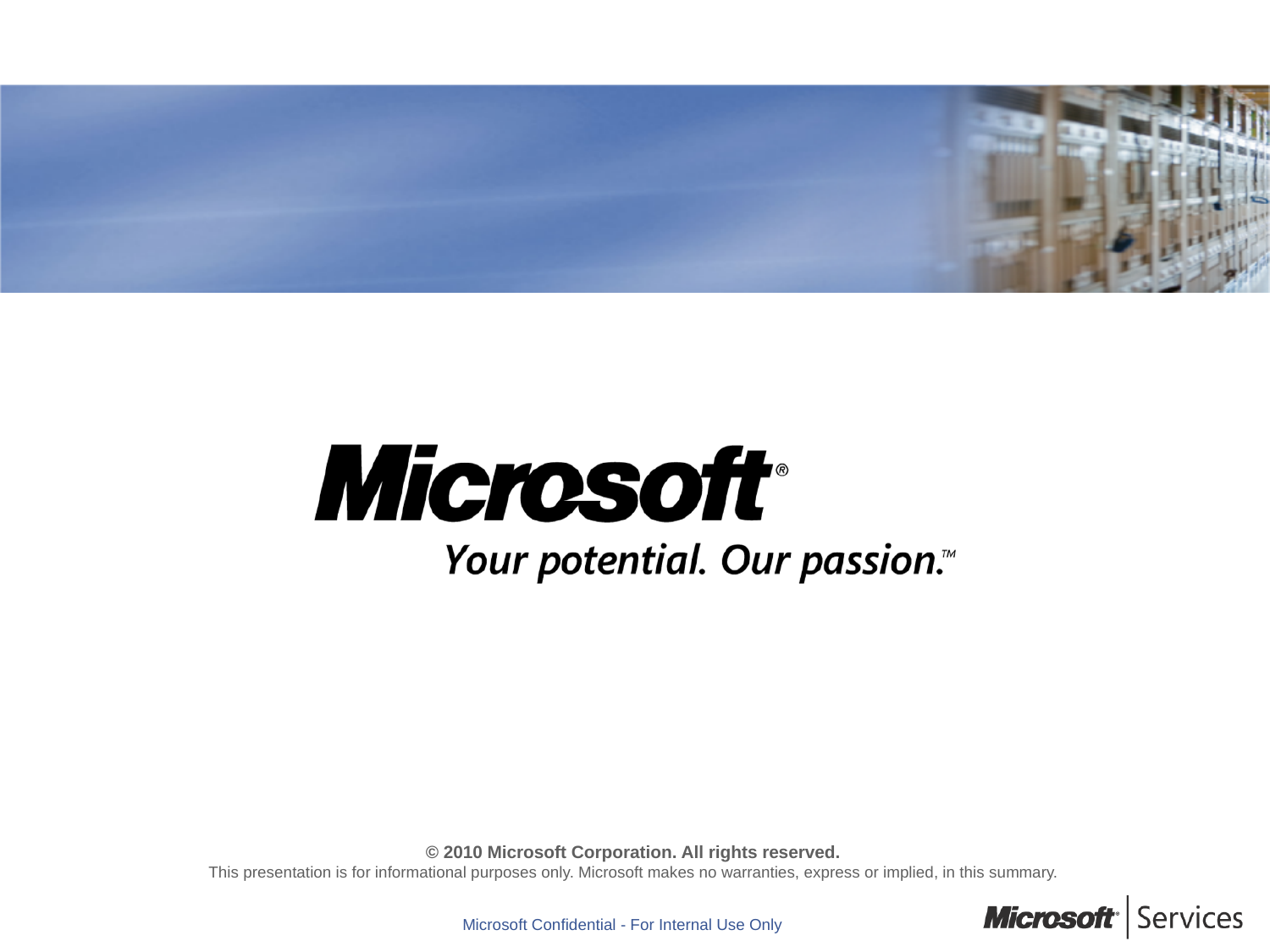

© 2010 Microsoft Corporation. All rights reserved.
This presentation is for informational purposes only. Microsoft makes no warranties, express or implied, in this summary.
Microsoft Confidential - For Internal Use Only